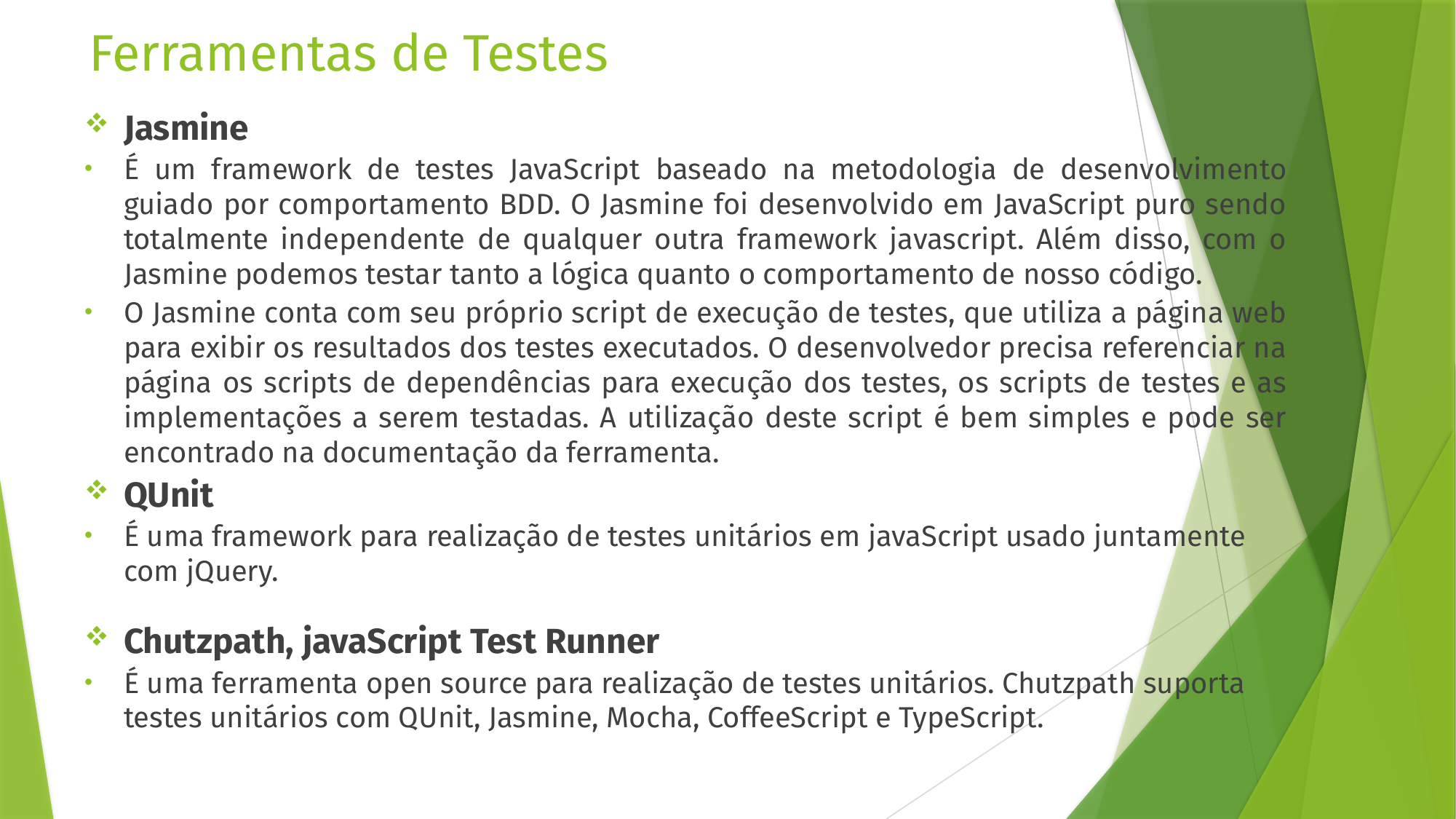

# Ferramentas de Testes
Jasmine
É um framework de testes JavaScript baseado na metodologia de desenvolvimento guiado por comportamento BDD. O Jasmine foi desenvolvido em JavaScript puro sendo totalmente independente de qualquer outra framework javascript. Além disso, com o Jasmine podemos testar tanto a lógica quanto o comportamento de nosso código.
O Jasmine conta com seu próprio script de execução de testes, que utiliza a página web para exibir os resultados dos testes executados. O desenvolvedor precisa referenciar na página os scripts de dependências para execução dos testes, os scripts de testes e as implementações a serem testadas. A utilização deste script é bem simples e pode ser encontrado na documentação da ferramenta.
QUnit
É uma framework para realização de testes unitários em javaScript usado juntamente com jQuery.

Chutzpath, javaScript Test Runner
É uma ferramenta open source para realização de testes unitários. Chutzpath suporta testes unitários com QUnit, Jasmine, Mocha, CoffeeScript e TypeScript.